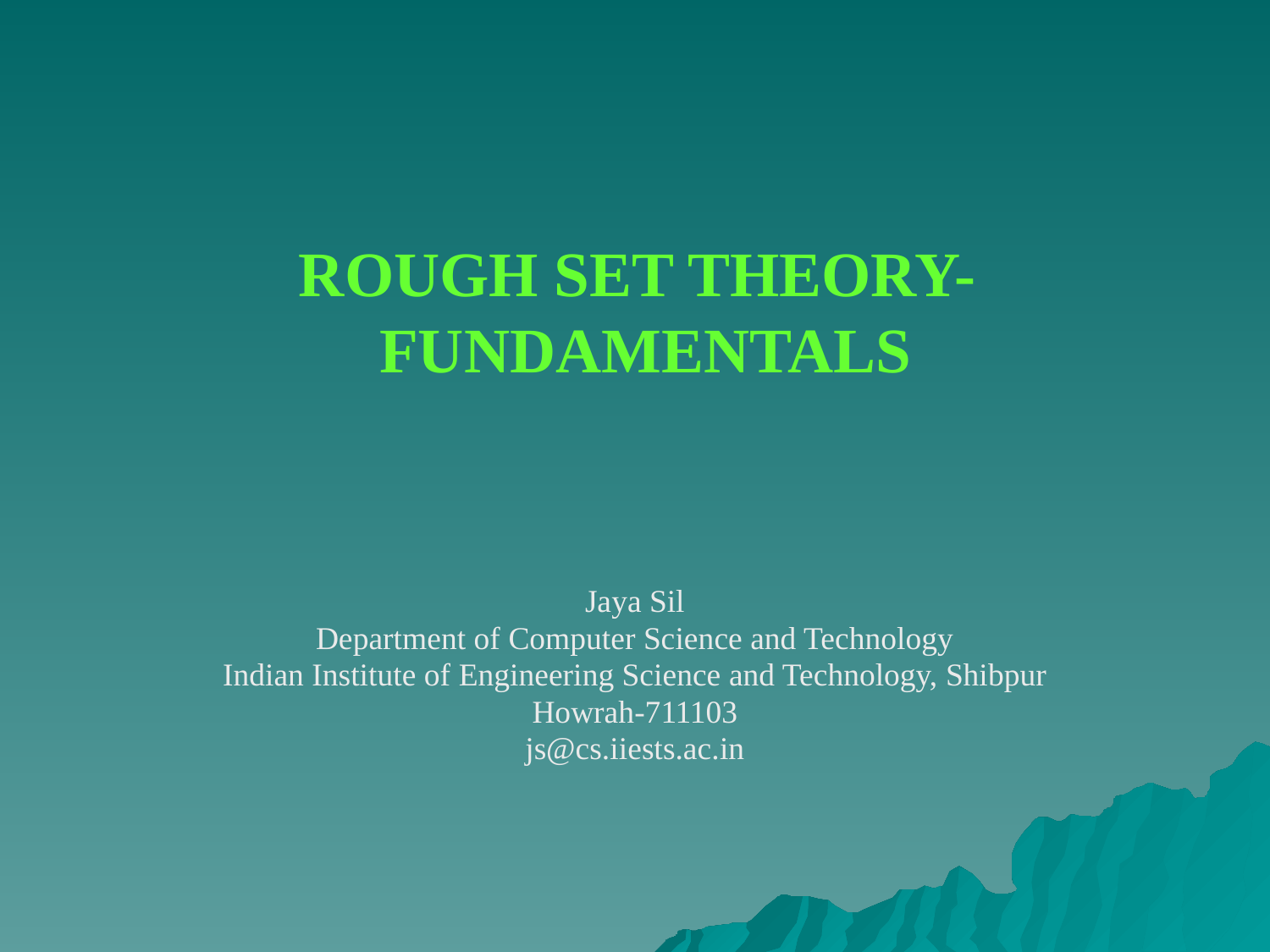

# ROUGH SET THEORY- FUNDAMENTALS
Jaya Sil
Department of Computer Science and Technology
Indian Institute of Engineering Science and Technology, Shibpur
Howrah-711103
js@cs.iiests.ac.in